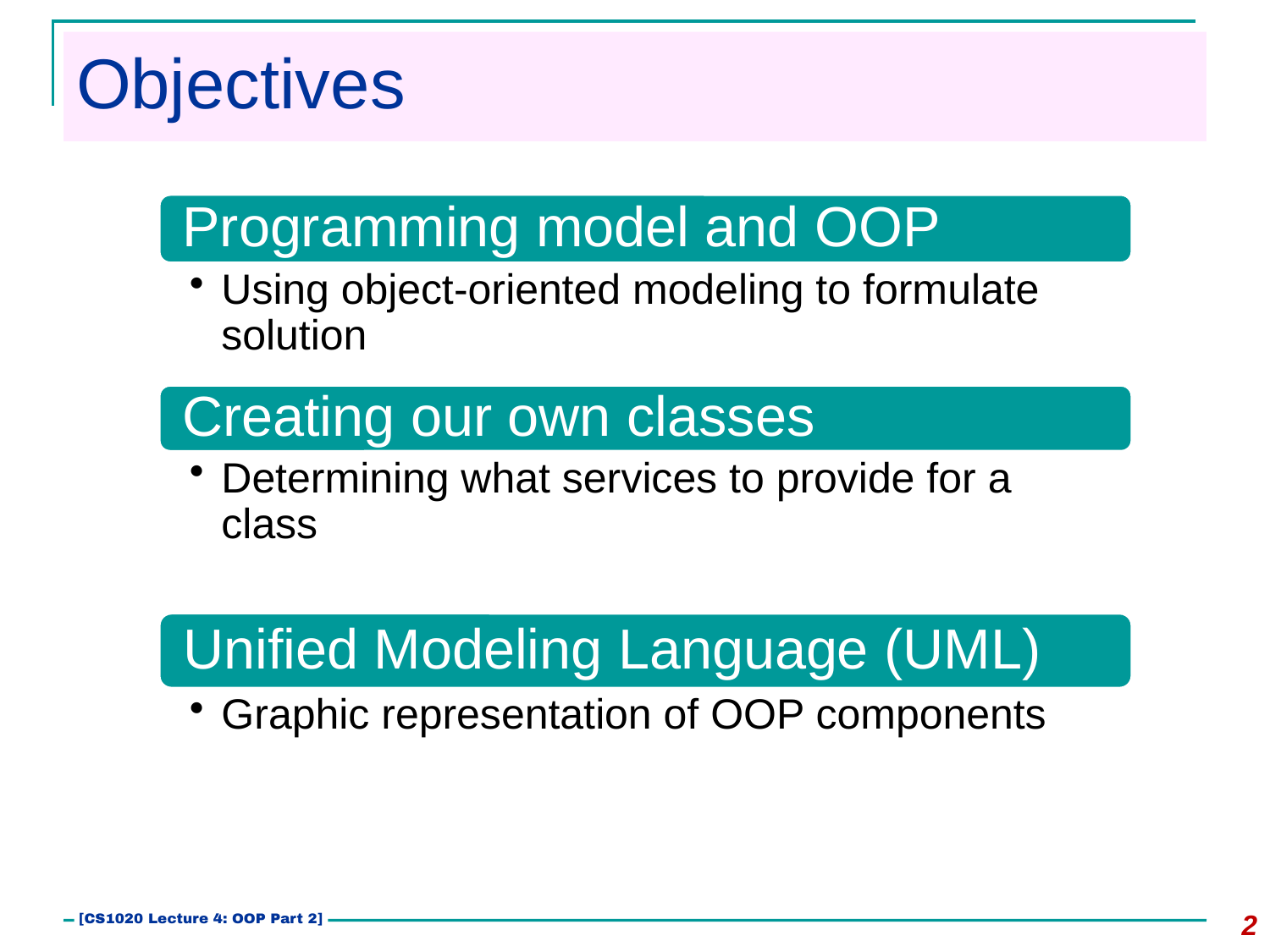

# Objectives
Programming model and OOP
Using object-oriented modeling to formulate solution
Creating our own classes
Determining what services to provide for a class
Unified Modeling Language (UML)
Graphic representation of OOP components
2
[CS1020 Lecture 4: OOP Part 2]